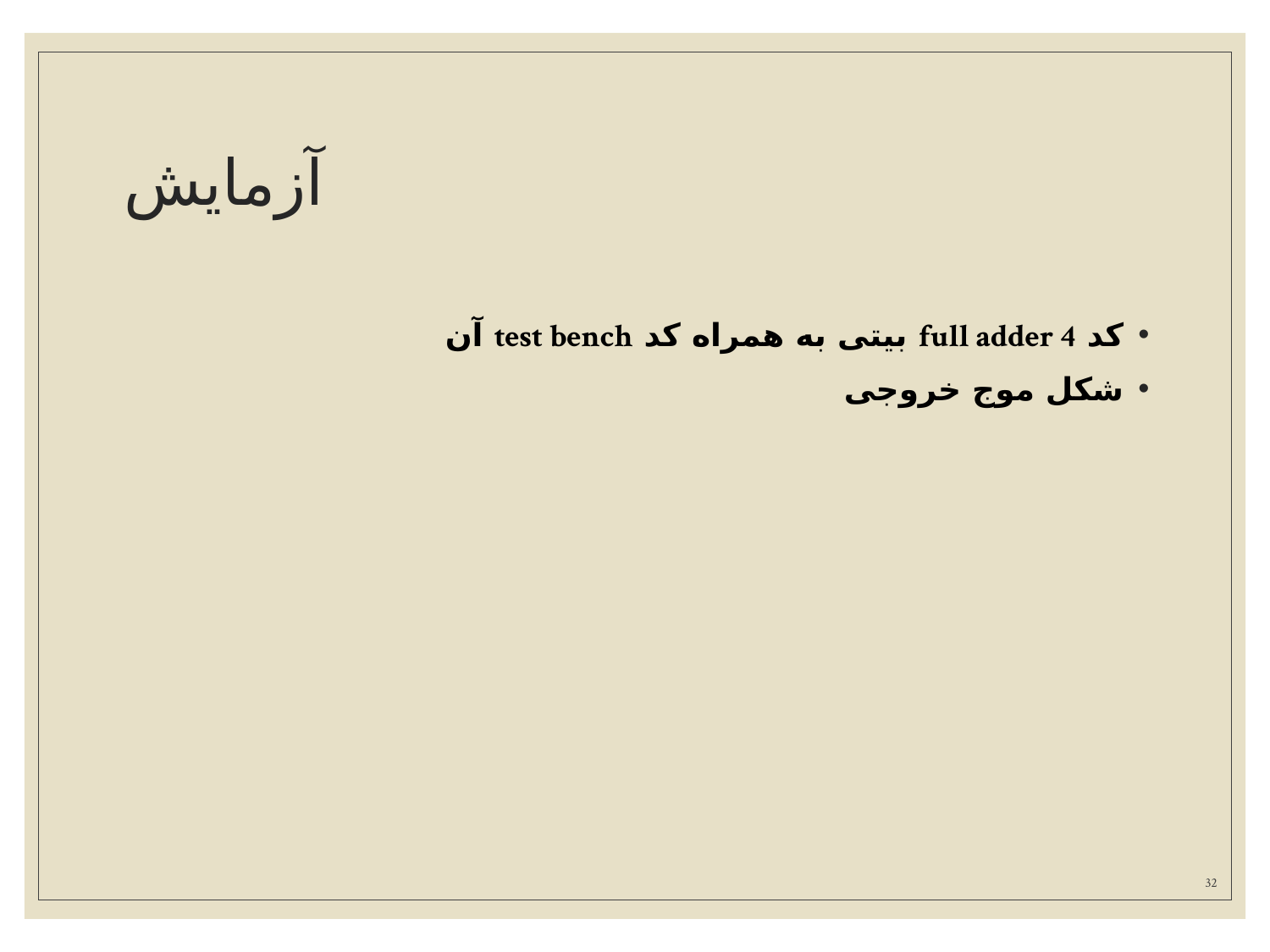

# آزمایش
کد full adder 4 بیتی به همراه کد test bench آن
شکل موج خروجی
32